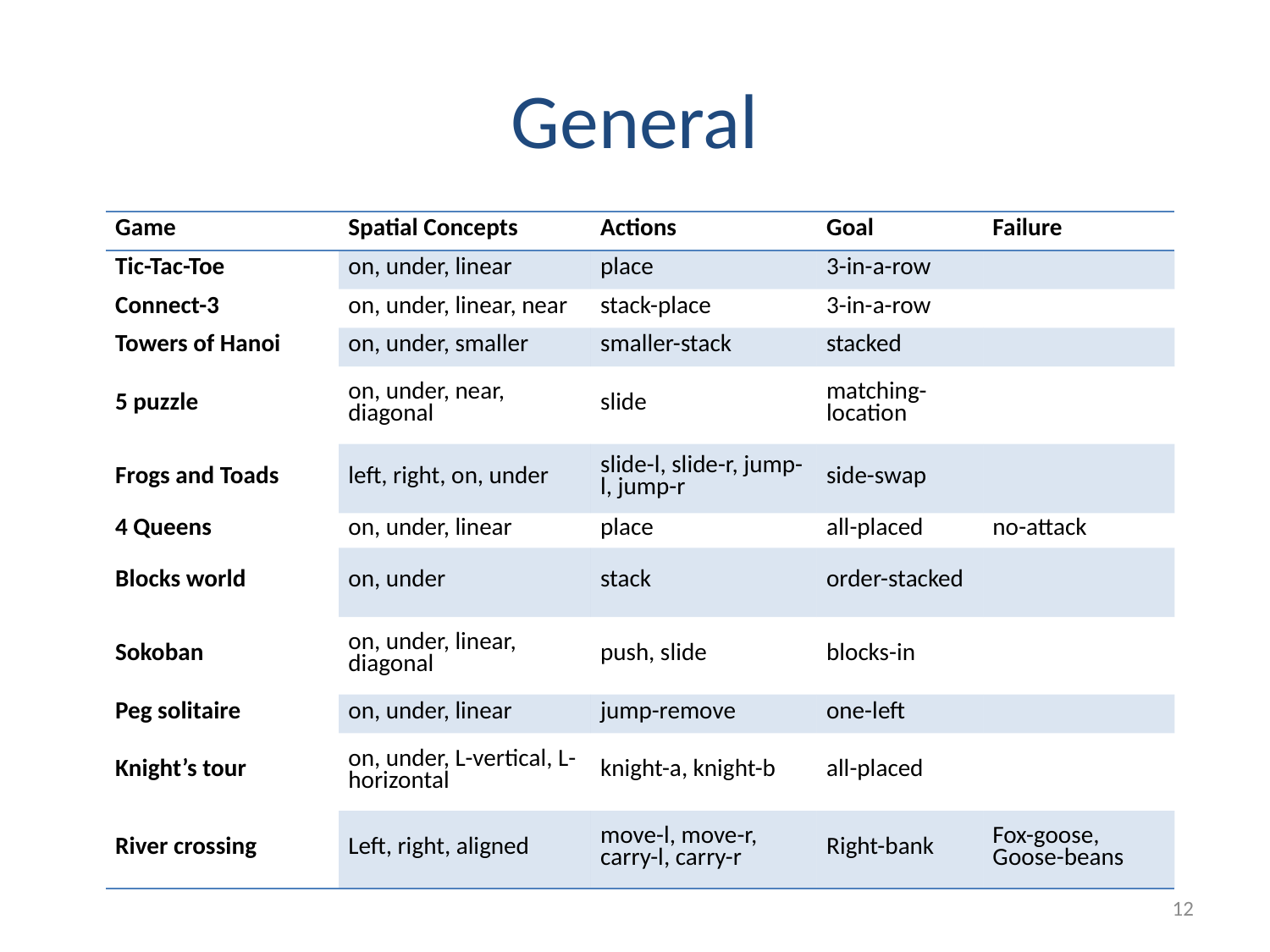

# General
| Game | Spatial Concepts | Actions | Goal | Failure |
| --- | --- | --- | --- | --- |
| Tic-Tac-Toe | on, under, linear | place | 3-in-a-row |  |
| Connect-3 | on, under, linear, near | stack-place | 3-in-a-row |  |
| Towers of Hanoi | on, under, smaller | smaller-stack | stacked |  |
| 5 puzzle | on, under, near, diagonal | slide | matching-location |  |
| Frogs and Toads | left, right, on, under | slide-l, slide-r, jump-l, jump-r | side-swap |  |
| 4 Queens | on, under, linear | place | all-placed | no-attack |
| Blocks world | on, under | stack | order-stacked |  |
| Sokoban | on, under, linear, diagonal | push, slide | blocks-in |  |
| Peg solitaire | on, under, linear | jump-remove | one-left |  |
| Knight’s tour | on, under, L-vertical, L-horizontal | knight-a, knight-b | all-placed |  |
| River crossing | Left, right, aligned | move-l, move-r, carry-l, carry-r | Right-bank | Fox-goose, Goose-beans |
12